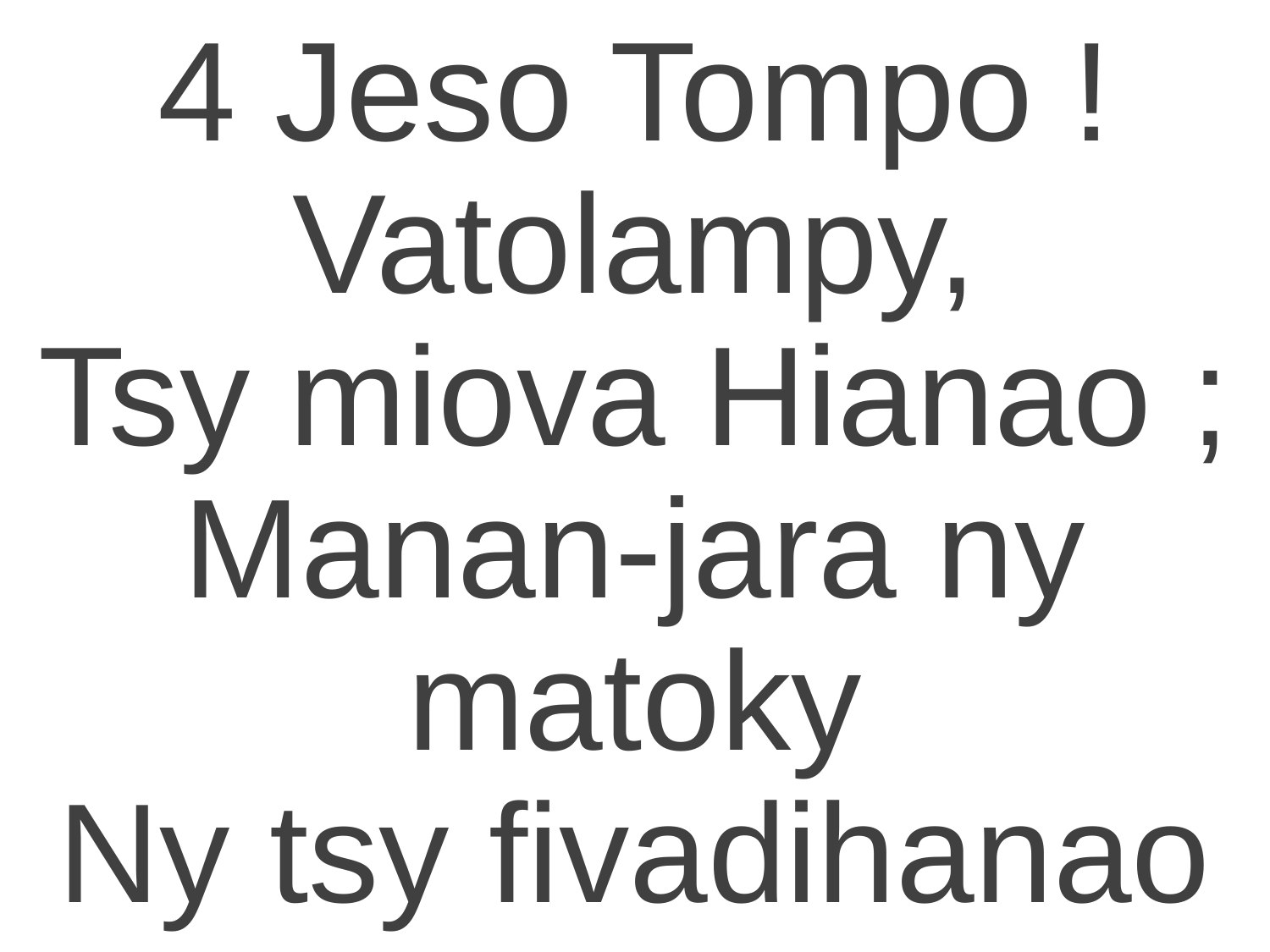

4 Jeso Tompo ! Vatolampy,
Tsy miova Hianao ;
Manan-jara ny matoky
Ny tsy fivadihanao